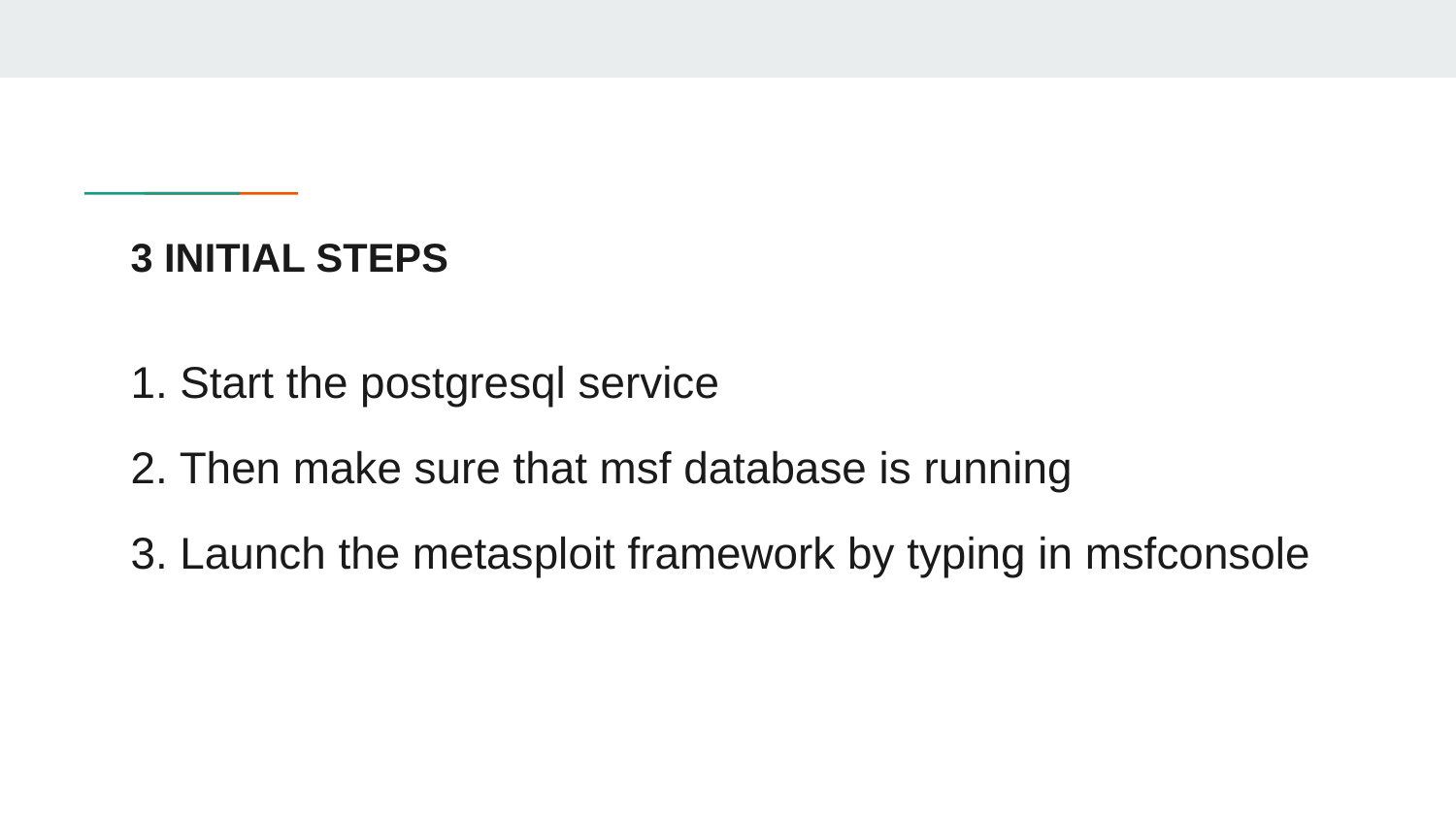

# 3 INITIAL STEPS
1. Start the postgresql service
2. Then make sure that msf database is running
3. Launch the metasploit framework by typing in msfconsole